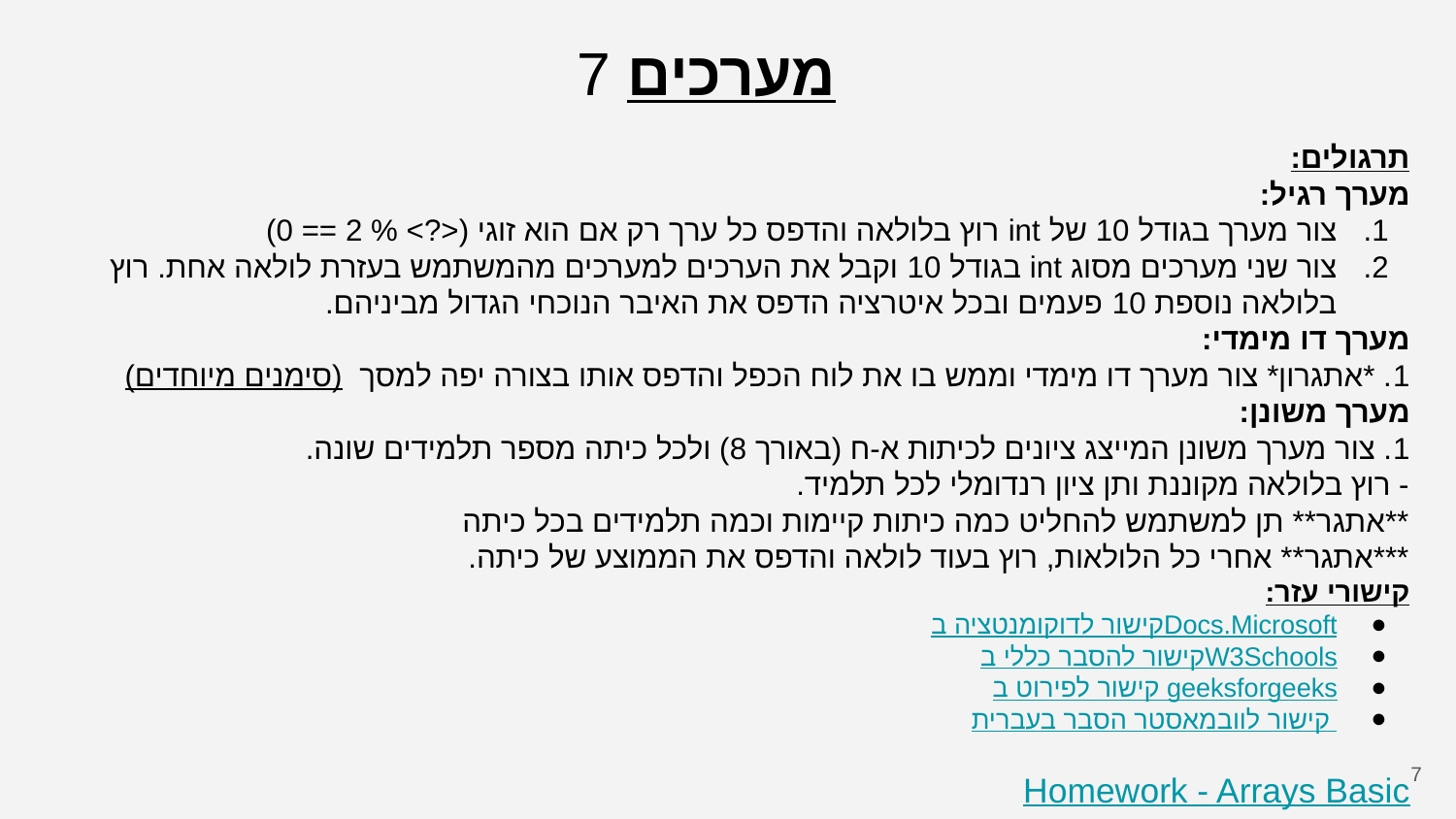

מערכים 7
תרגולים:
מערך רגיל:
צור מערך בגודל 10 של int רוץ בלולאה והדפס כל ערך רק אם הוא זוגי (<?> % 2 == 0)
צור שני מערכים מסוג int בגודל 10 וקבל את הערכים למערכים מהמשתמש בעזרת לולאה אחת. רוץ בלולאה נוספת 10 פעמים ובכל איטרציה הדפס את האיבר הנוכחי הגדול מביניהם.
מערך דו מימדי:
	1. *אתגרון* צור מערך דו מימדי וממש בו את לוח הכפל והדפס אותו בצורה יפה למסך  (סימנים מיוחדים)
מערך משונן:
1. צור מערך משונן המייצג ציונים לכיתות א-ח (באורך 8) ולכל כיתה מספר תלמידים שונה.
	- רוץ בלולאה מקוננת ותן ציון רנדומלי לכל תלמיד.
	**אתגר** תן למשתמש להחליט כמה כיתות קיימות וכמה תלמידים בכל כיתה
	***אתגר** אחרי כל הלולאות, רוץ בעוד לולאה והדפס את הממוצע של כיתה.
קישורי עזר:
קישור לדוקומנטציה בDocs.Microsoft
קישור להסבר כללי בW3Schools
קישור לפירוט ב geeksforgeeks
קישור לוובמאסטר הסבר בעברית

Homework - Arrays Basic
7